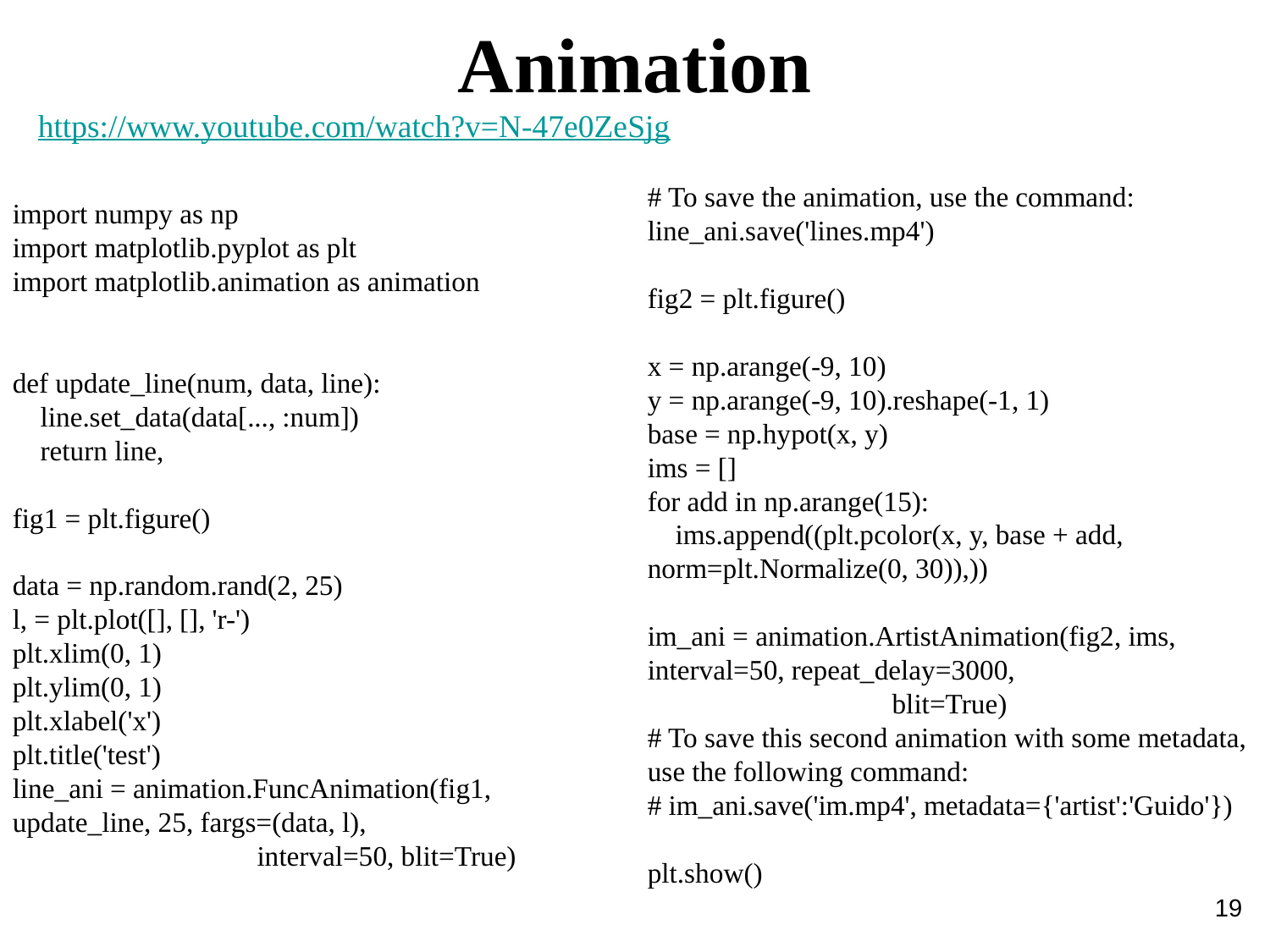

Animation
https://www.youtube.com/watch?v=N-47e0ZeSjg
# To save the animation, use the command: line_ani.save('lines.mp4')

fig2 = plt.figure()

x = np.arange(-9, 10)
y = np.arange(-9, 10).reshape(-1, 1)
base = np.hypot(x, y)
ims = []
for add in np.arange(15):
    ims.append((plt.pcolor(x, y, base + add, norm=plt.Normalize(0, 30)),))

im_ani = animation.ArtistAnimation(fig2, ims, interval=50, repeat_delay=3000,
                                   blit=True)
# To save this second animation with some metadata, use the following command:
# im_ani.save('im.mp4', metadata={'artist':'Guido'})

plt.show()
import numpy as np
import matplotlib.pyplot as plt
import matplotlib.animation as animation

def update_line(num, data, line):
    line.set_data(data[..., :num])
    return line,

fig1 = plt.figure()

data = np.random.rand(2, 25)
l, = plt.plot([], [], 'r-')
plt.xlim(0, 1)
plt.ylim(0, 1)
plt.xlabel('x')
plt.title('test')
line_ani = animation.FuncAnimation(fig1, update_line, 25, fargs=(data, l),
                                   interval=50, blit=True)
19